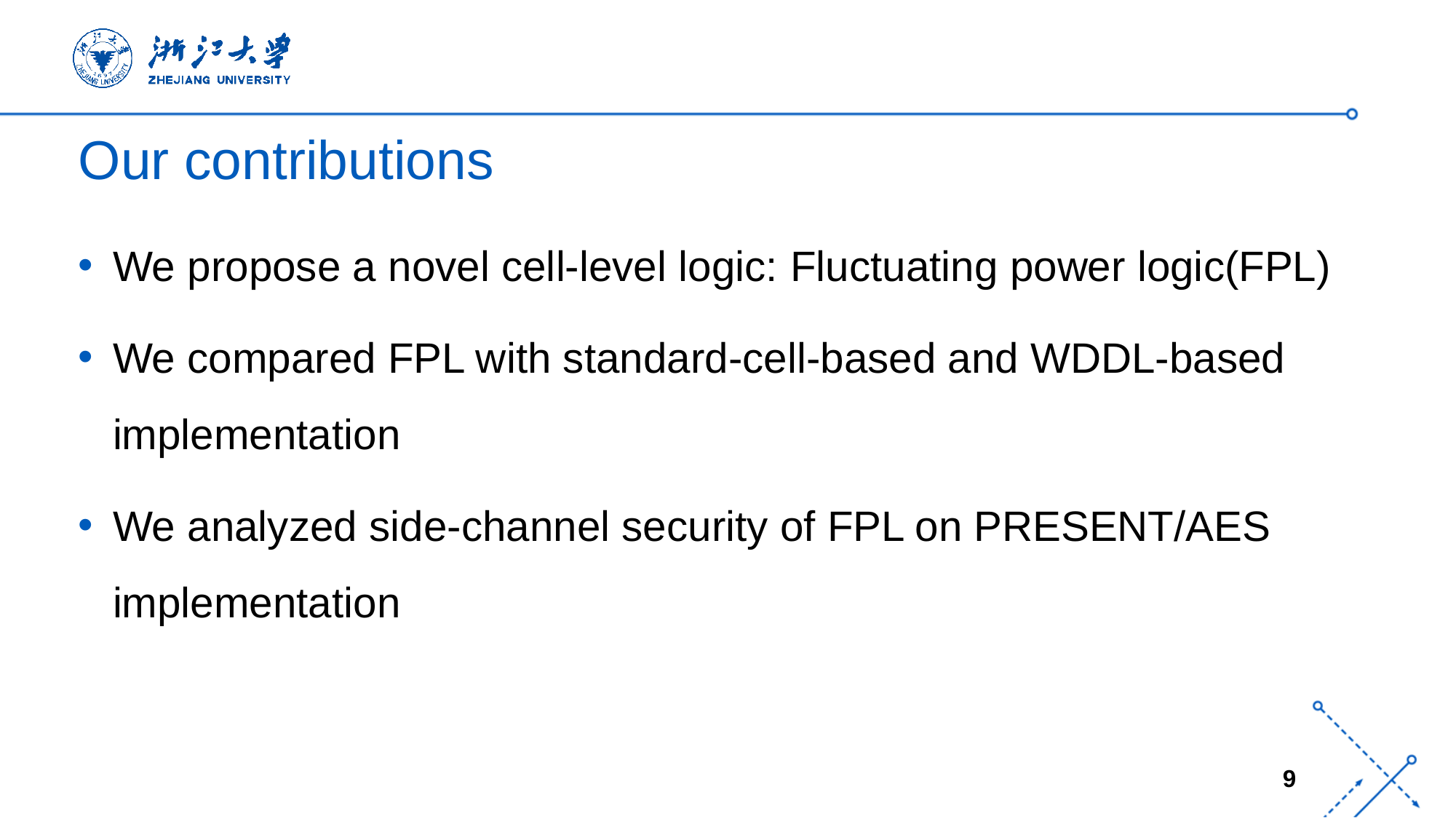

# Our contributions
We propose a novel cell-level logic: Fluctuating power logic(FPL)
We compared FPL with standard-cell-based and WDDL-based implementation
We analyzed side-channel security of FPL on PRESENT/AES implementation